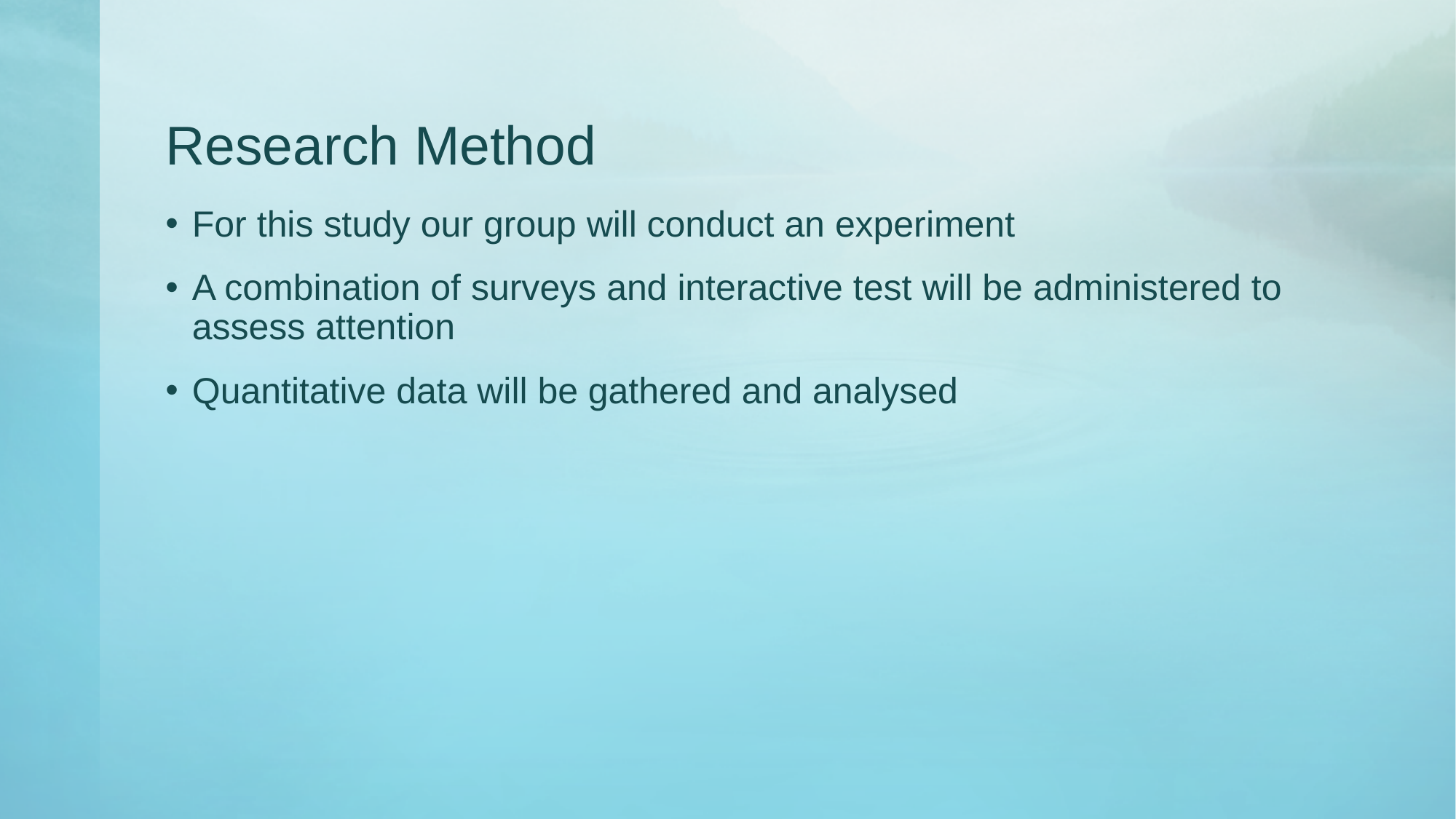

# Research Method
For this study our group will conduct an experiment
A combination of surveys and interactive test will be administered to assess attention
Quantitative data will be gathered and analysed